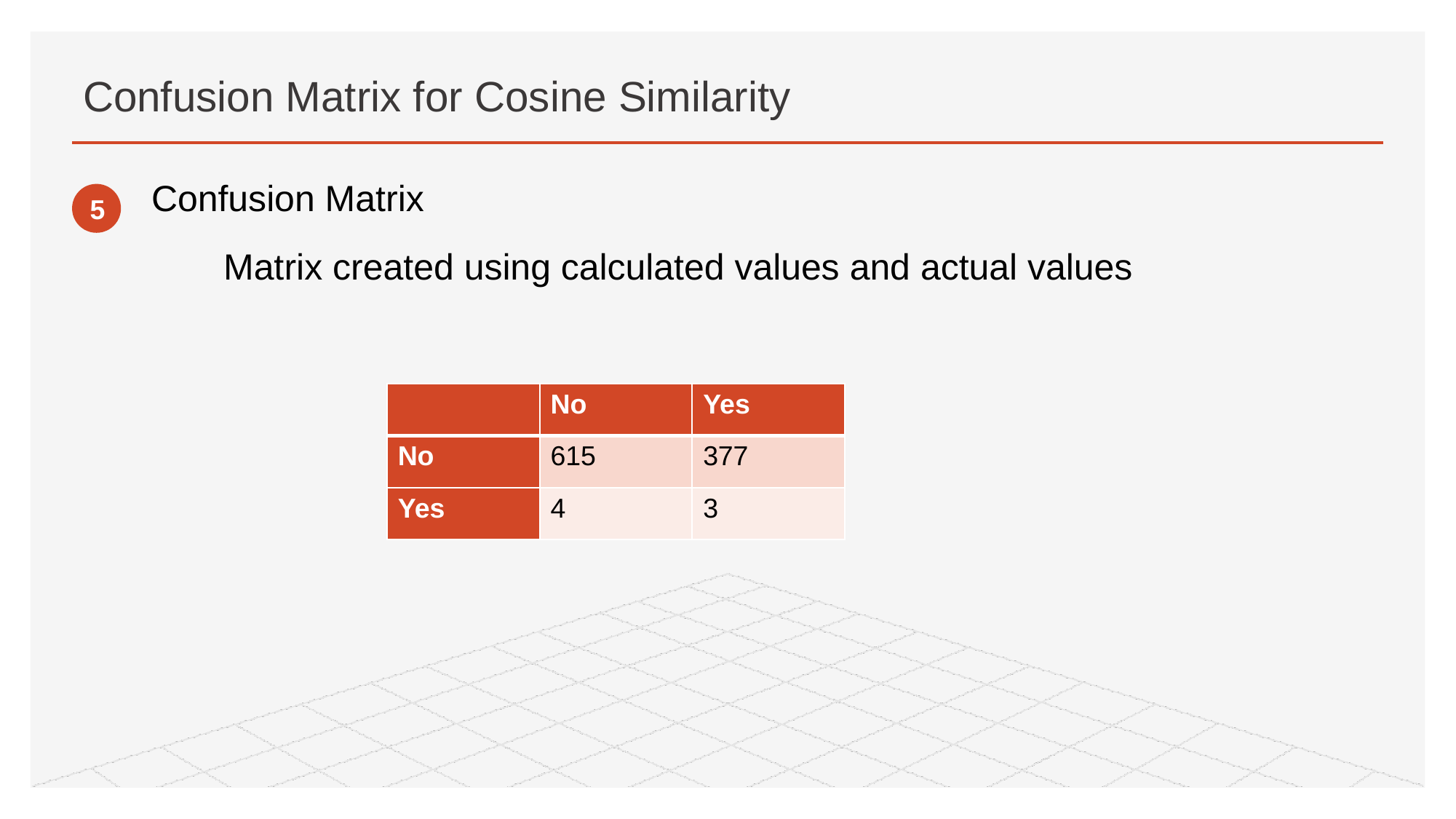

# Confusion Matrix for Cosine Similarity
Confusion Matrix
5
Matrix created using calculated values and actual values
|  | No | Yes |
| --- | --- | --- |
| No | 615 | 377 |
| Yes | 4 | 3 |